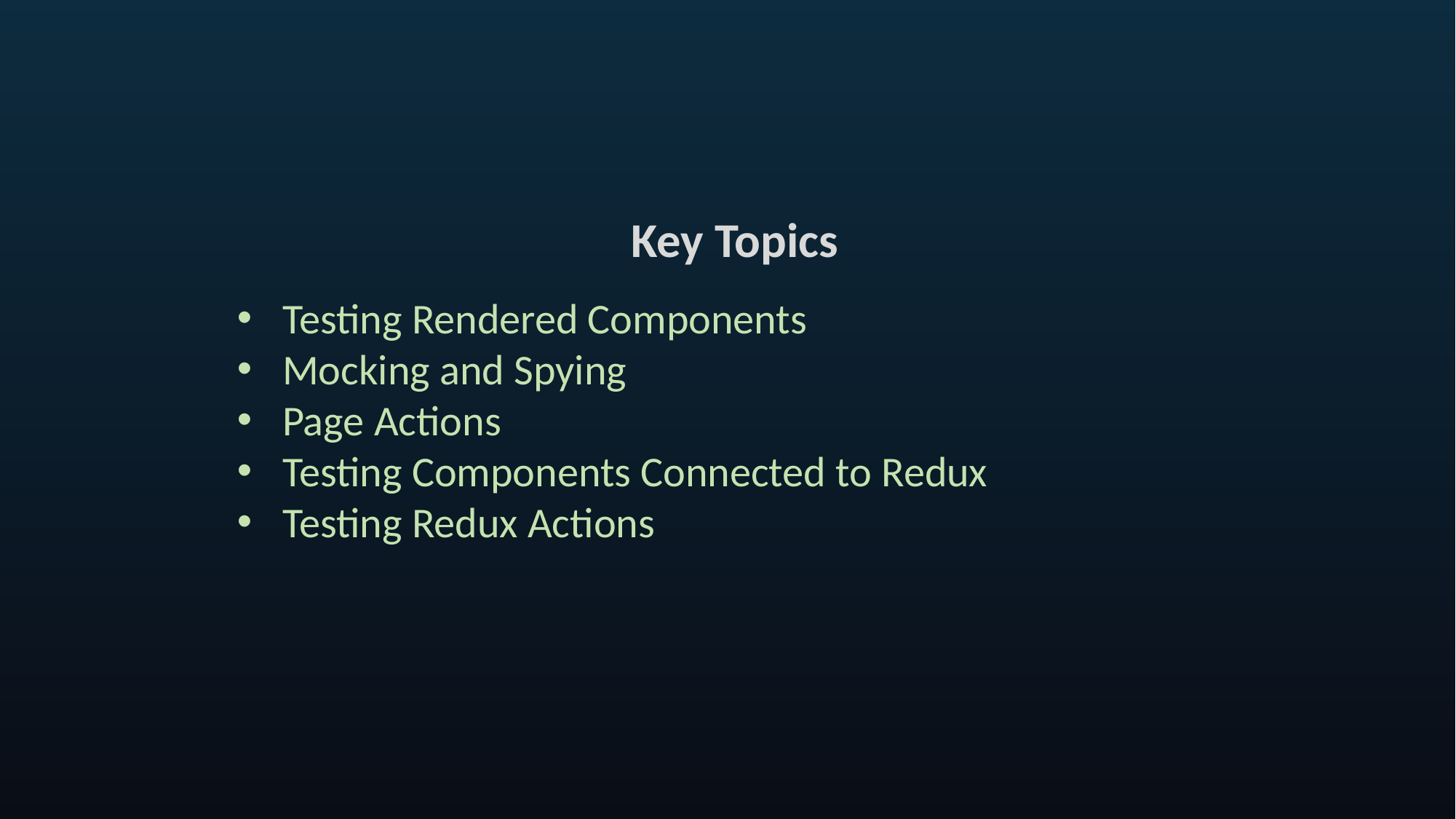

Key Topics
Testing Rendered Components
Mocking and Spying
Page Actions
Testing Components Connected to Redux
Testing Redux Actions